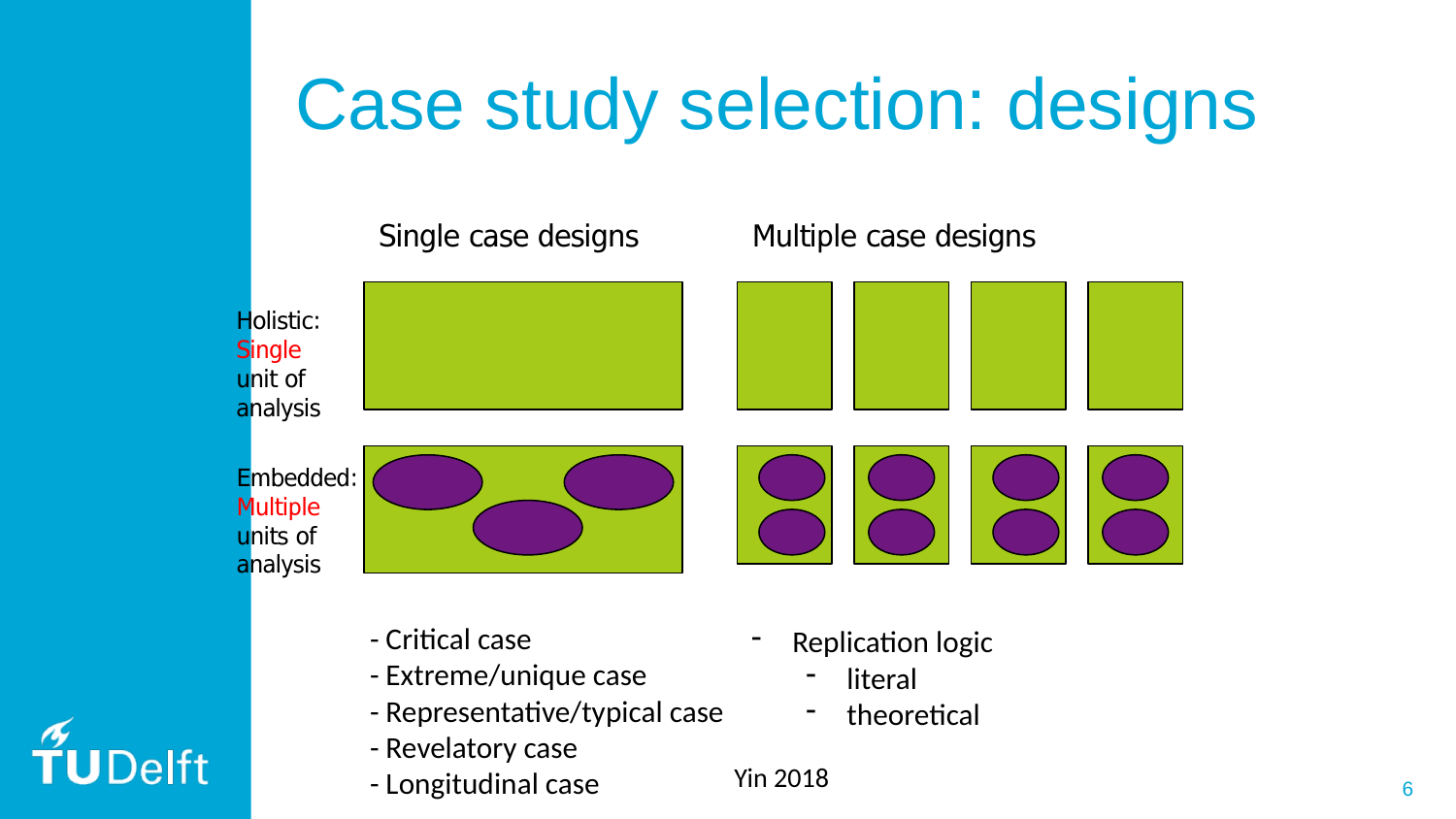

# Case study selection: designs
Single case designs
Multiple case designs

Holistic:
Single
unit of
analysis

Embedded:
Multiple
units of
analysis

- Critical case
- Extreme/unique case
- Representative/typical case
- Revelatory case
- Longitudinal case
Replication logic
literal
theoretical

Yin 2018